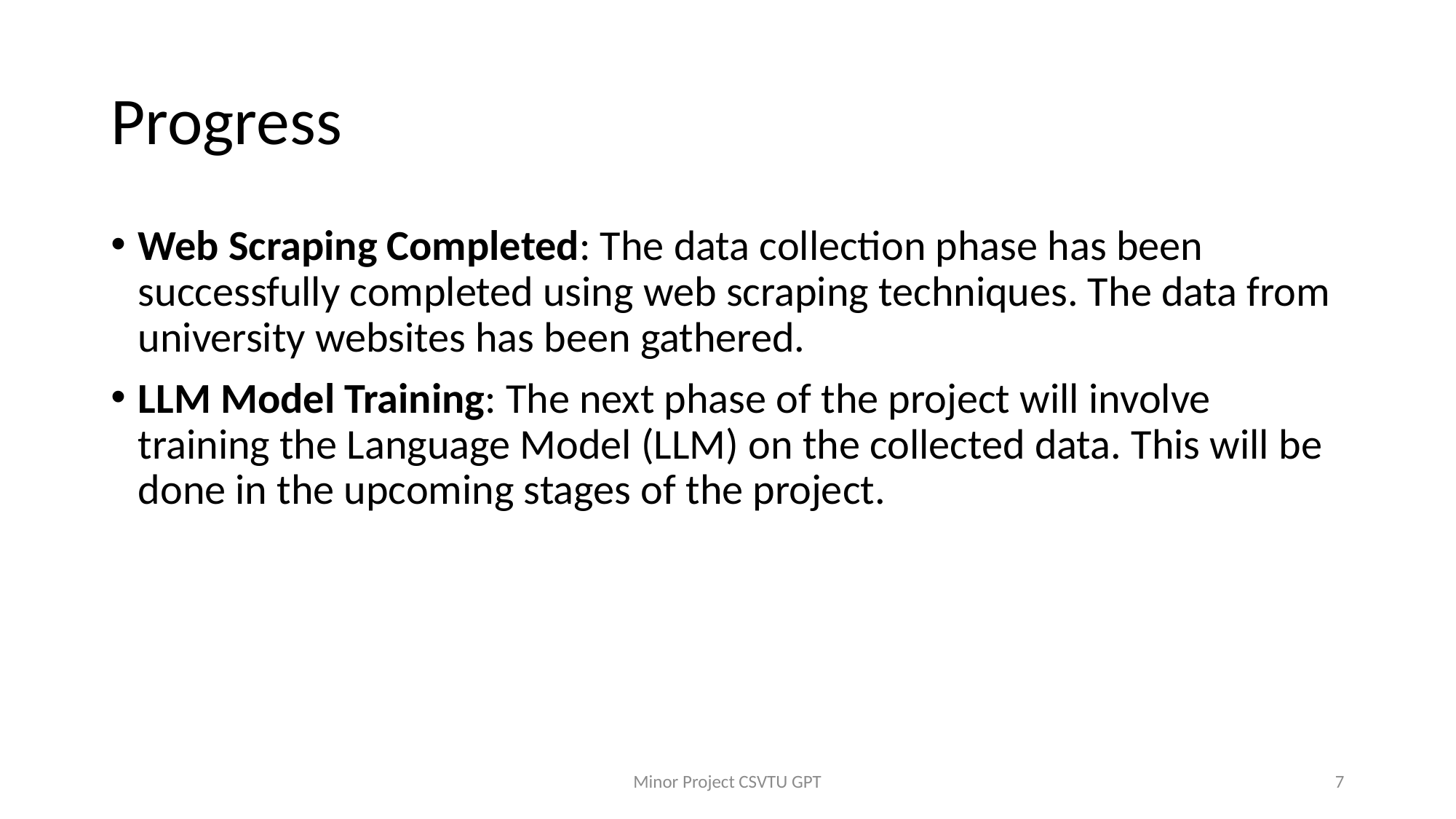

# Progress
Web Scraping Completed: The data collection phase has been successfully completed using web scraping techniques. The data from university websites has been gathered.
LLM Model Training: The next phase of the project will involve training the Language Model (LLM) on the collected data. This will be done in the upcoming stages of the project.
Minor Project CSVTU GPT
7